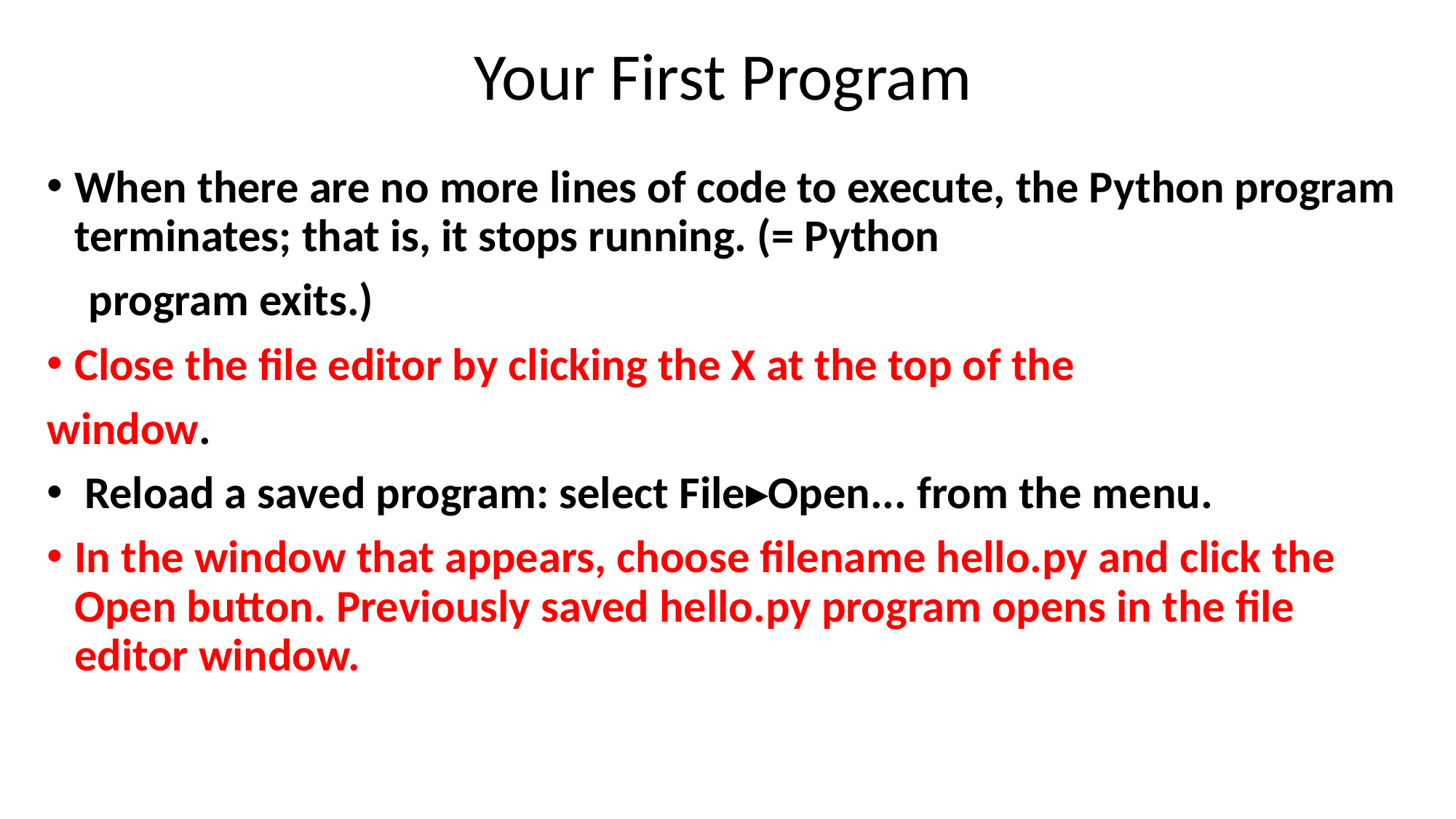

# Your First Program
When there are no more lines of code to execute, the Python program terminates; that is, it stops running. (= Python
    program exits.)
Close the file editor by clicking the X at the top of the
window.
 Reload a saved program: select File▸Open... from the menu.
In the window that appears, choose filename hello.py and click the Open button. Previously saved hello.py program opens in the file editor window.